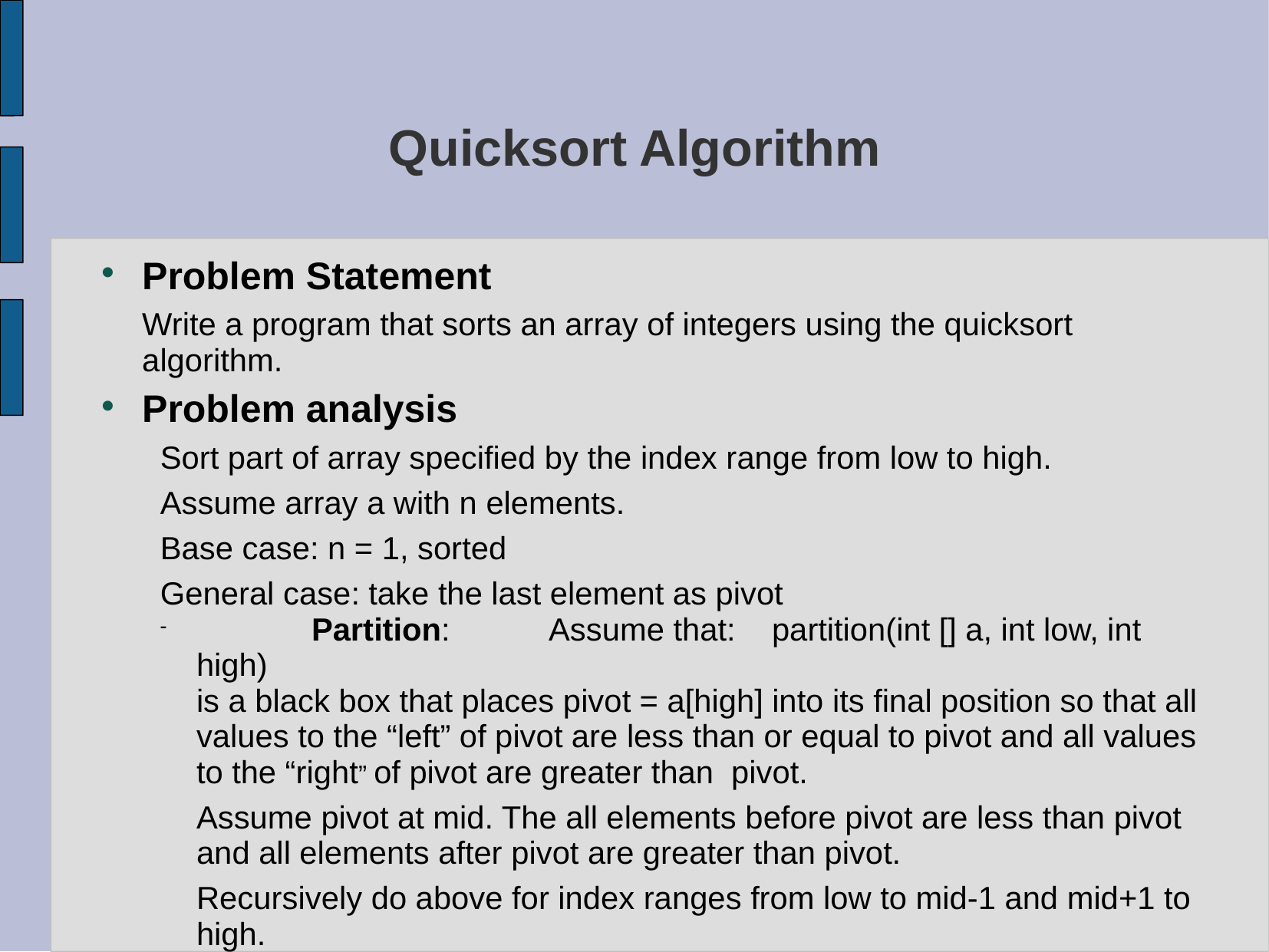

# Quicksort Algorithm
Problem Statement
	Write a program that sorts an array of integers using the quicksort algorithm.
Problem analysis
Sort part of array specified by the index range from low to high.
Assume array a with n elements.
Base case: n = 1, sorted
General case: take the last element as pivot
	Partition:	 Assume that:	partition(int [] a, int low, int high)
	is a black box that places pivot = a[high] into its final position so that all values to the “left” of pivot are less than or equal to pivot and all values to the “right” of pivot are greater than  pivot.
	Assume pivot at mid. The all elements before pivot are less than pivot and all elements after pivot are greater than pivot.
	Recursively do above for index ranges from low to mid-1 and mid+1 to high.